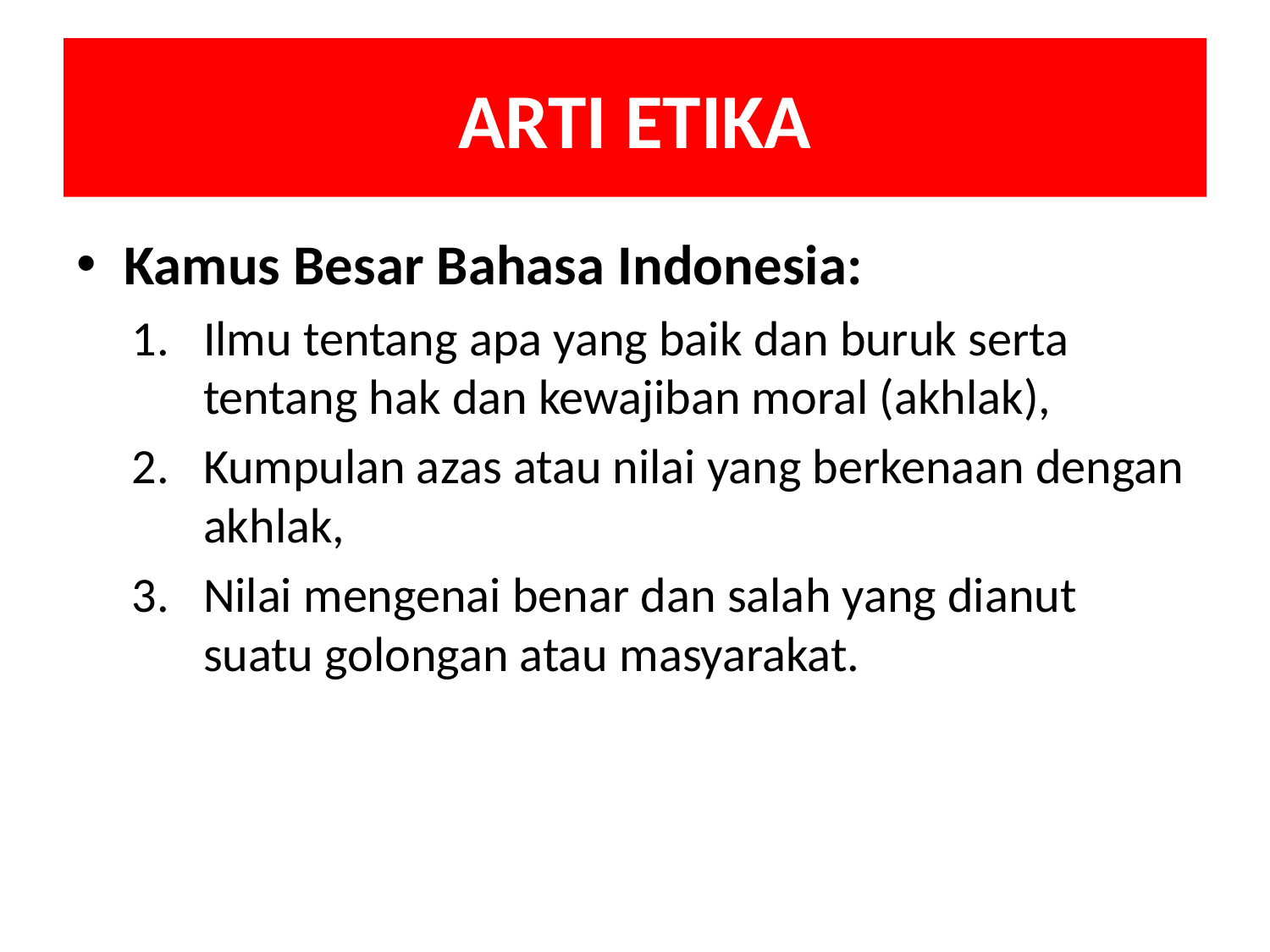

# ARTI ETIKA
Kamus Besar Bahasa Indonesia:
Ilmu tentang apa yang baik dan buruk serta tentang hak dan kewajiban moral (akhlak),
Kumpulan azas atau nilai yang berkenaan dengan akhlak,
Nilai mengenai benar dan salah yang dianut suatu golongan atau masyarakat.